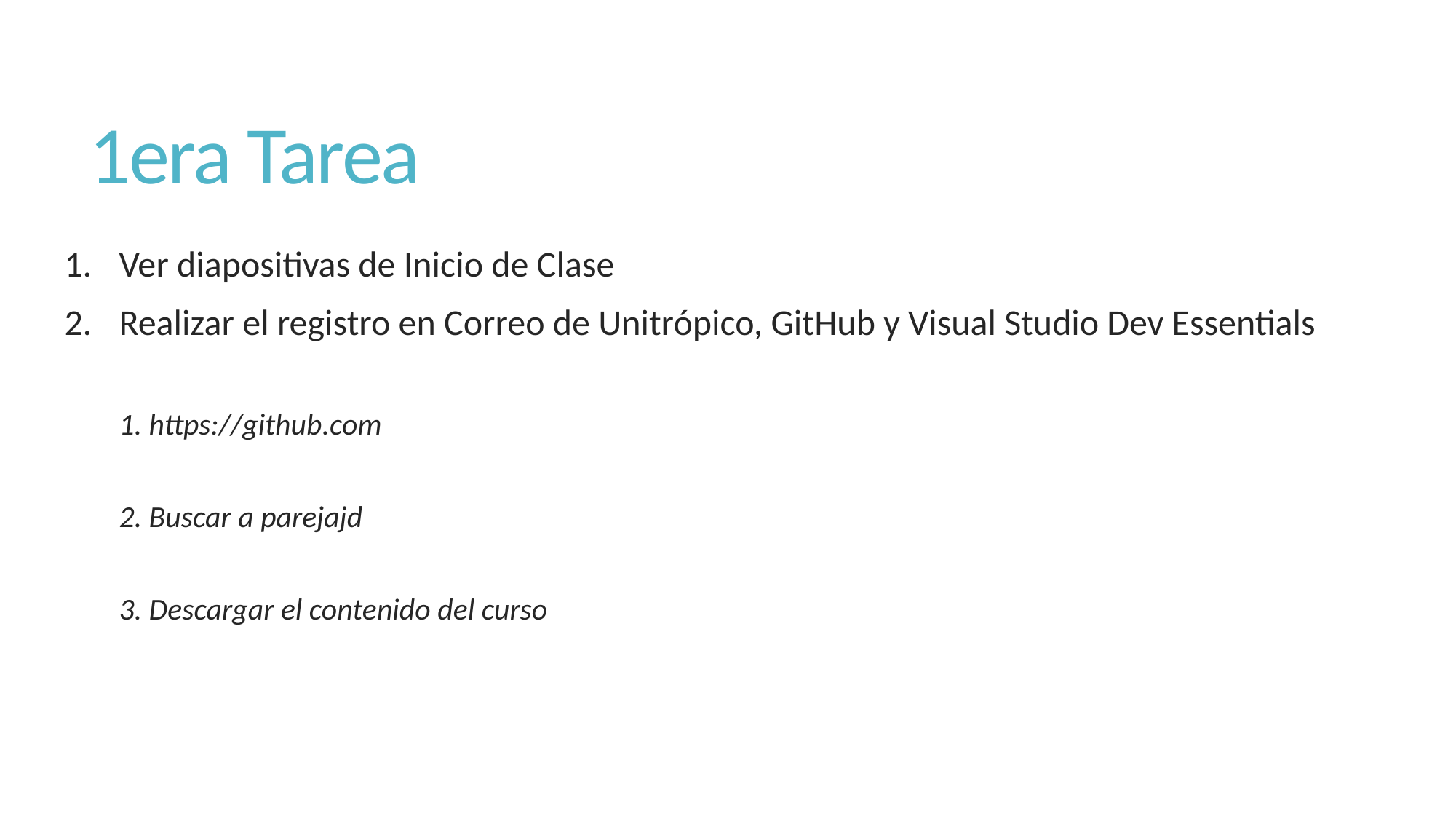

# 1era Tarea
Ver diapositivas de Inicio de Clase
Realizar el registro en Correo de Unitrópico, GitHub y Visual Studio Dev Essentials

1. https://github.com

2. Buscar a parejajd

3. Descargar el contenido del curso